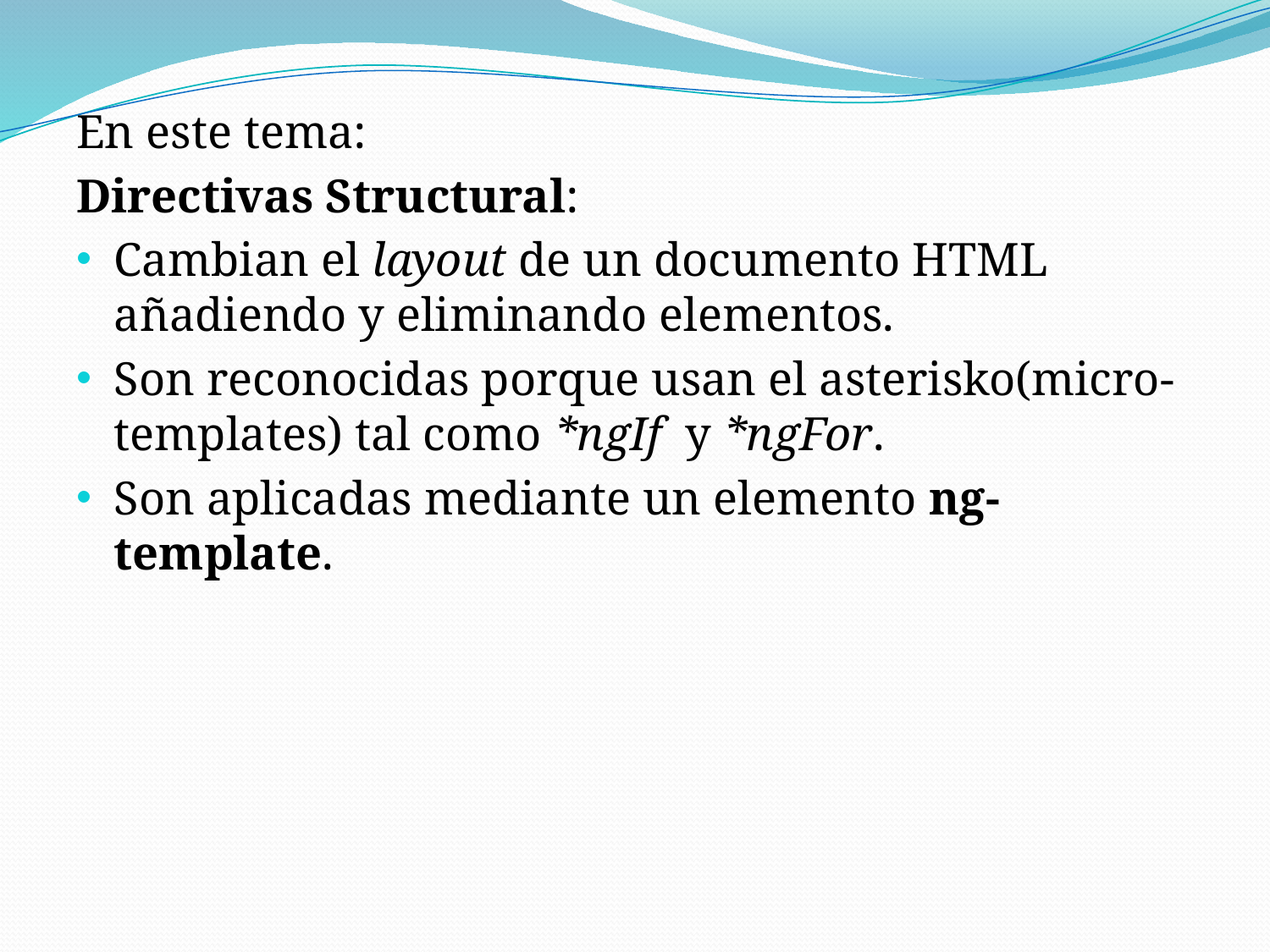

En este tema:
Directivas Structural:
Cambian el layout de un documento HTML añadiendo y eliminando elementos.
Son reconocidas porque usan el asterisko(micro-templates) tal como *ngIf  y *ngFor.
Son aplicadas mediante un elemento ng-template.